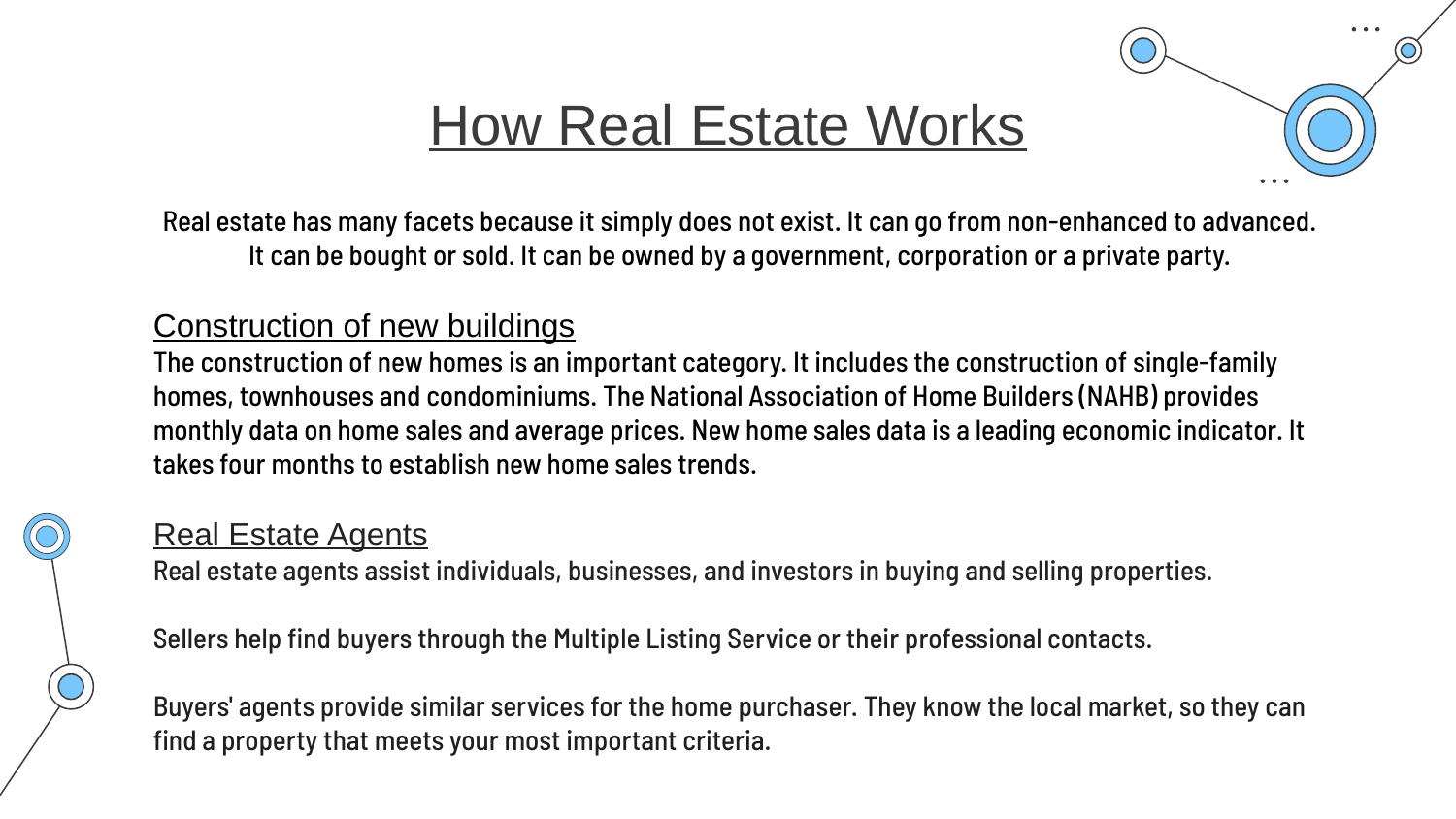

# How Real Estate Works
Real estate has many facets because it simply does not exist. It can go from non-enhanced to advanced. It can be bought or sold. It can be owned by a government, corporation or a private party.

Construction of new buildings
The construction of new homes is an important category. It includes the construction of single-family homes, townhouses and condominiums. The National Association of Home Builders (NAHB) provides monthly data on home sales and average prices. New home sales data is a leading economic indicator. It takes four months to establish new home sales trends.

Real Estate Agents
Real estate agents assist individuals, businesses, and investors in buying and selling properties.

Sellers help find buyers through the Multiple Listing Service or their professional contacts.

Buyers' agents provide similar services for the home purchaser. They know the local market, so they can find a property that meets your most important criteria.